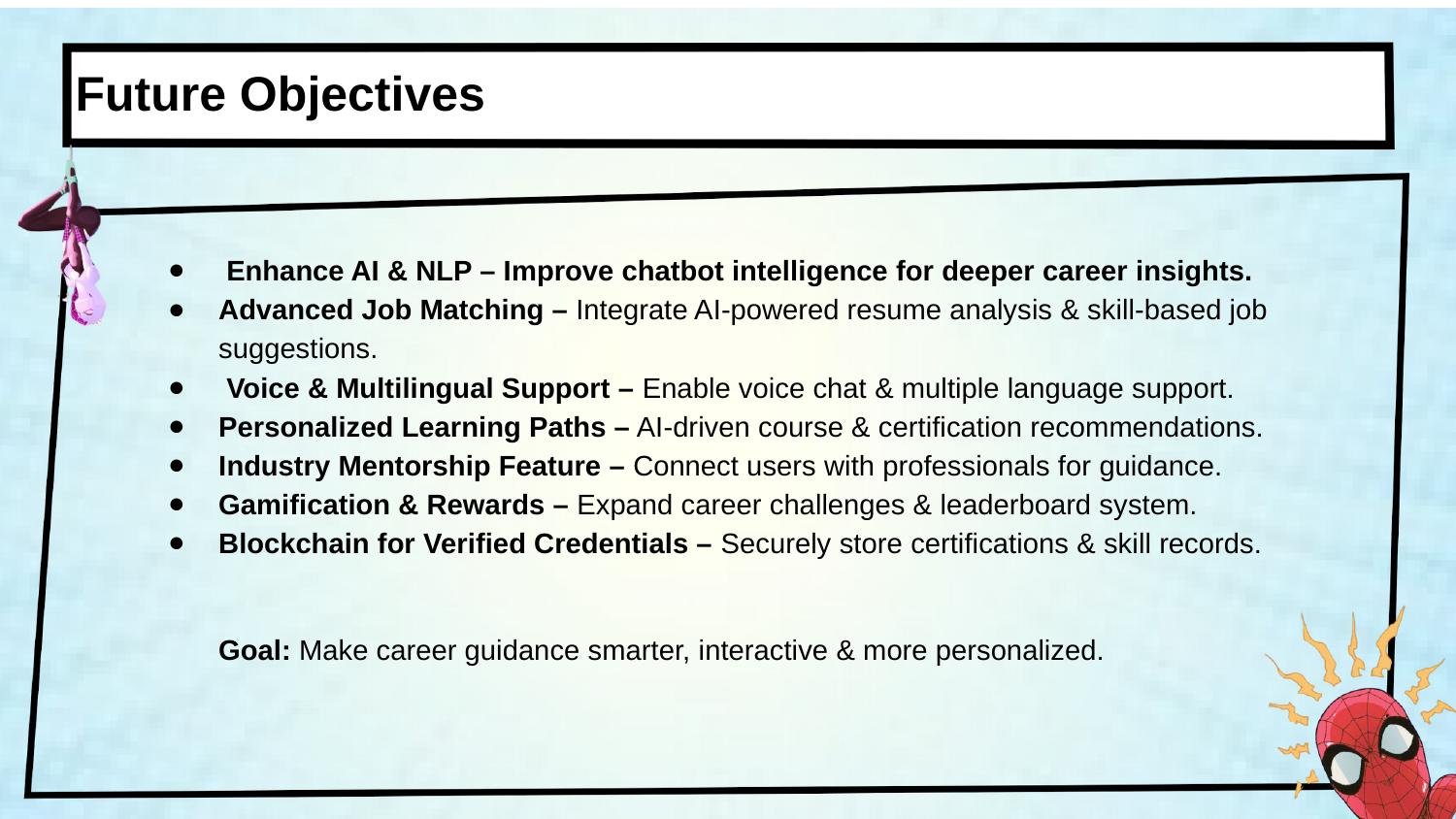

Future Objectives
 Enhance AI & NLP – Improve chatbot intelligence for deeper career insights.
Advanced Job Matching – Integrate AI-powered resume analysis & skill-based job suggestions.
 Voice & Multilingual Support – Enable voice chat & multiple language support.
Personalized Learning Paths – AI-driven course & certification recommendations.
Industry Mentorship Feature – Connect users with professionals for guidance.
Gamification & Rewards – Expand career challenges & leaderboard system.
Blockchain for Verified Credentials – Securely store certifications & skill records.
Goal: Make career guidance smarter, interactive & more personalized.